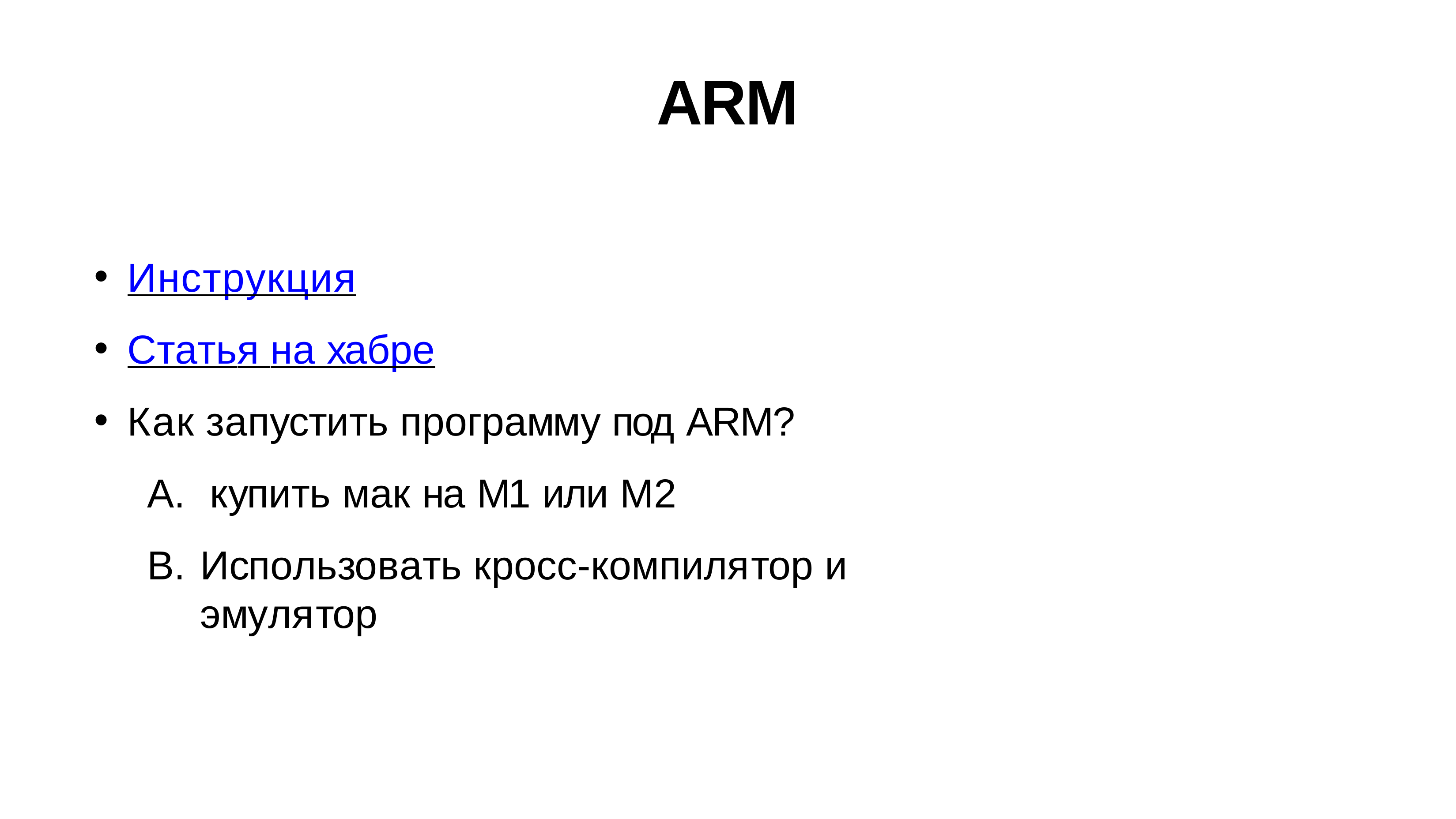

# ARM
Инструкция
Статья на хабре
Как запустить программу под ARM?
купить мак на M1 или M2
Использовать кросс-компилятор и эмулятор